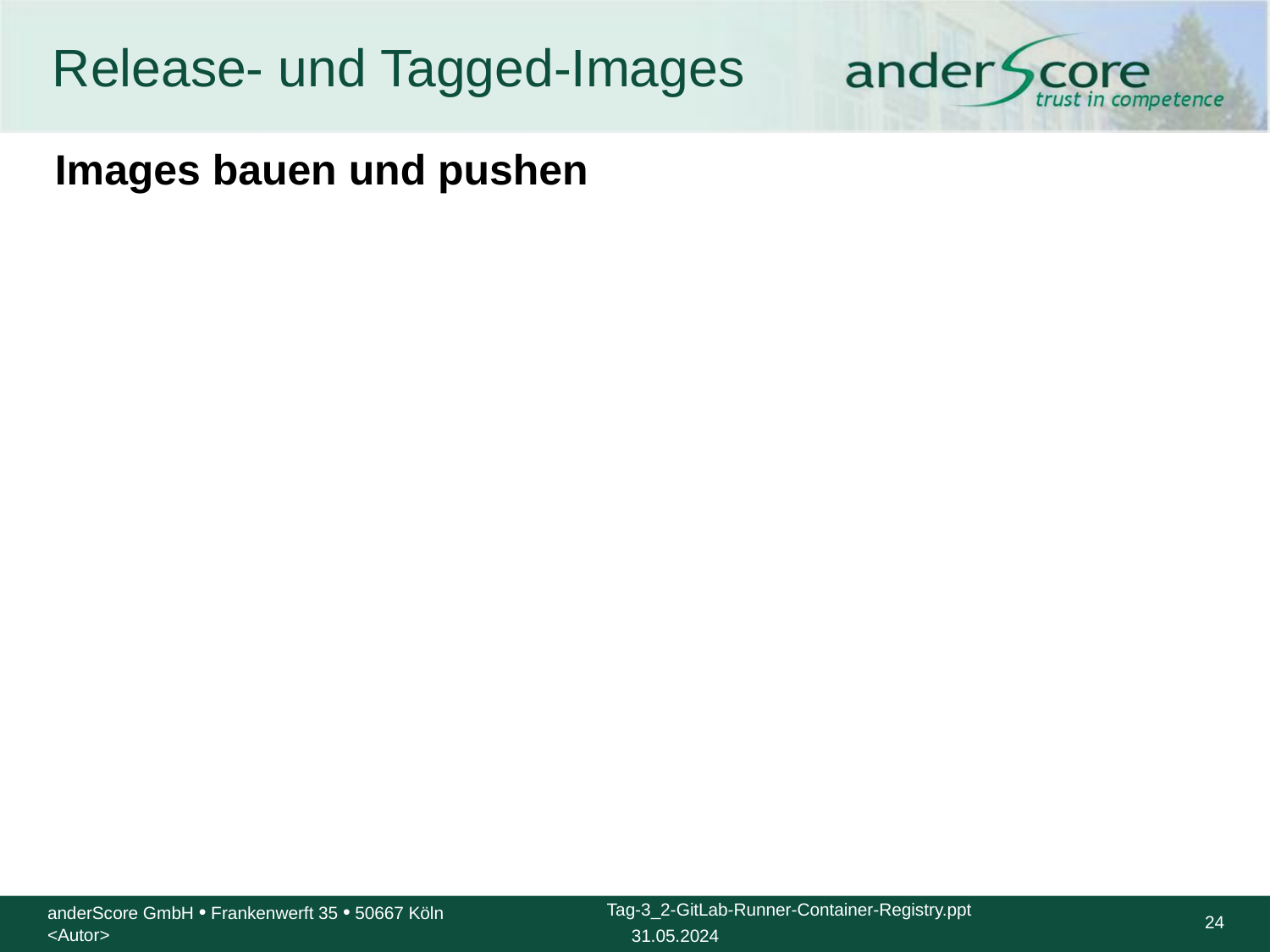

# Release- und Tagged-Images
Images bauen und pushen